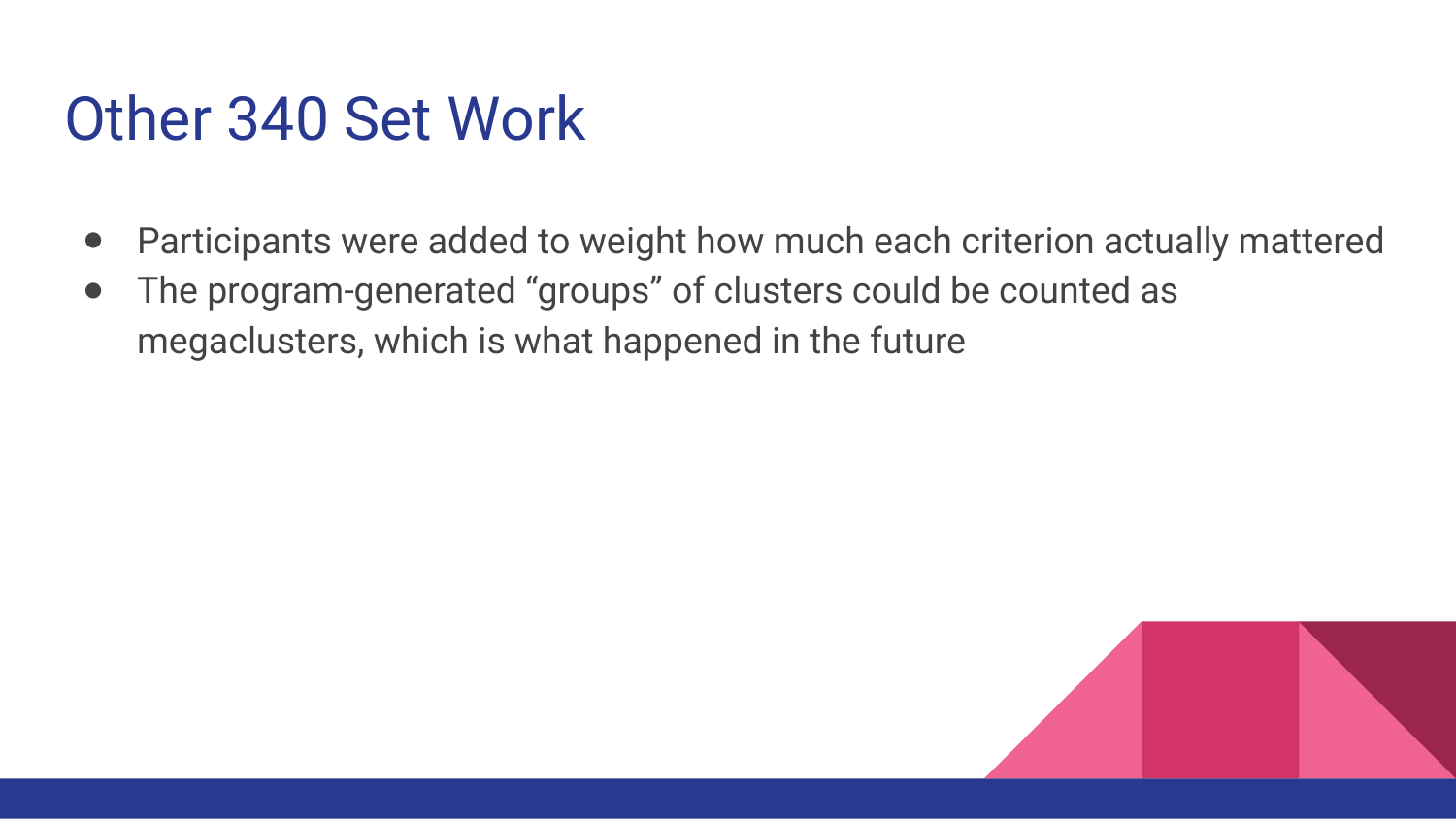

# Other 340 Set Work
Participants were added to weight how much each criterion actually mattered
The program-generated “groups” of clusters could be counted as megaclusters, which is what happened in the future